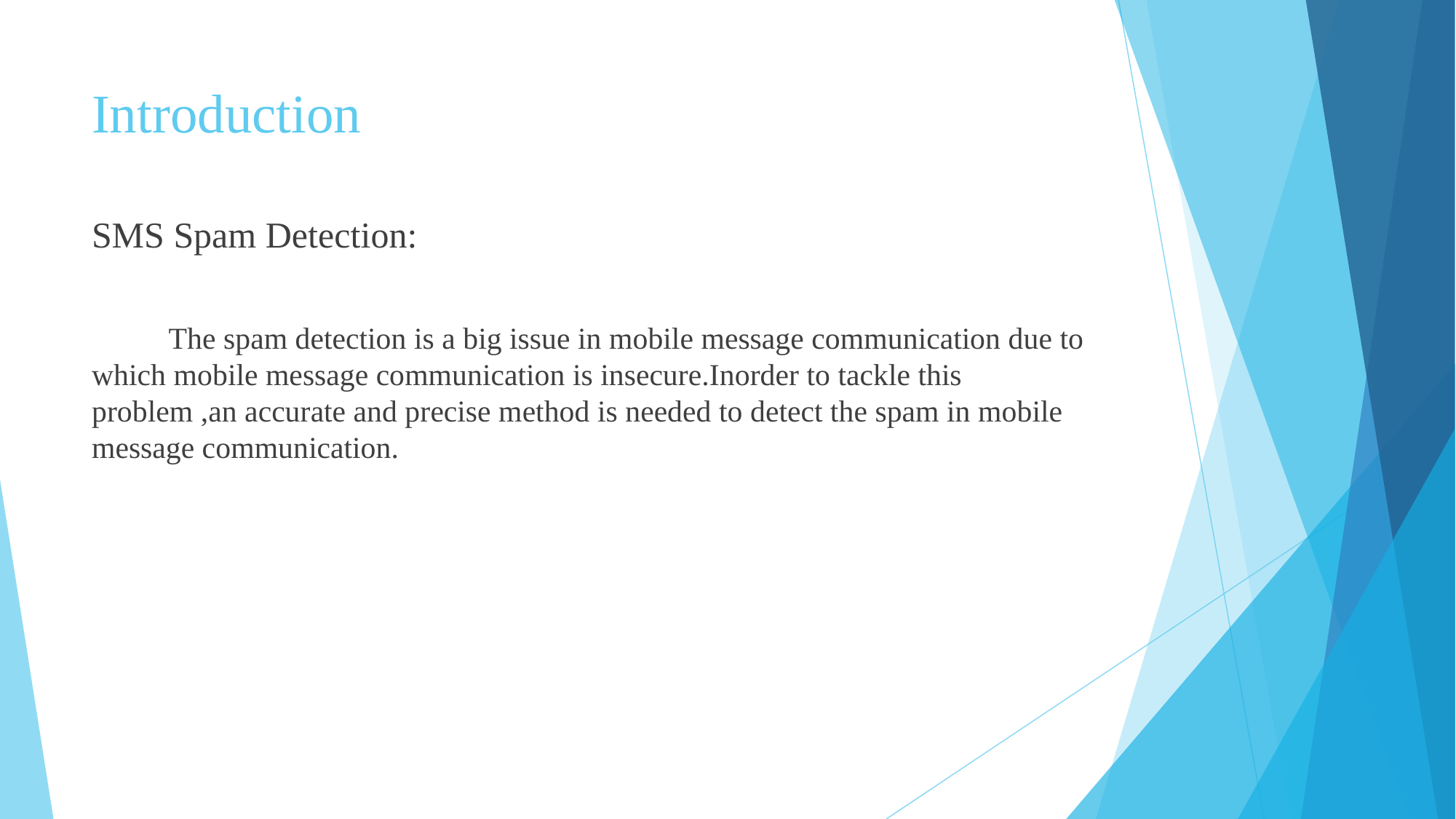

# Introduction
SMS Spam Detection:

           The spam detection is a big issue in mobile message communication due to which mobile message communication is insecure.Inorder to tackle this problem ,an accurate and precise method is needed to detect the spam in mobile message communication.